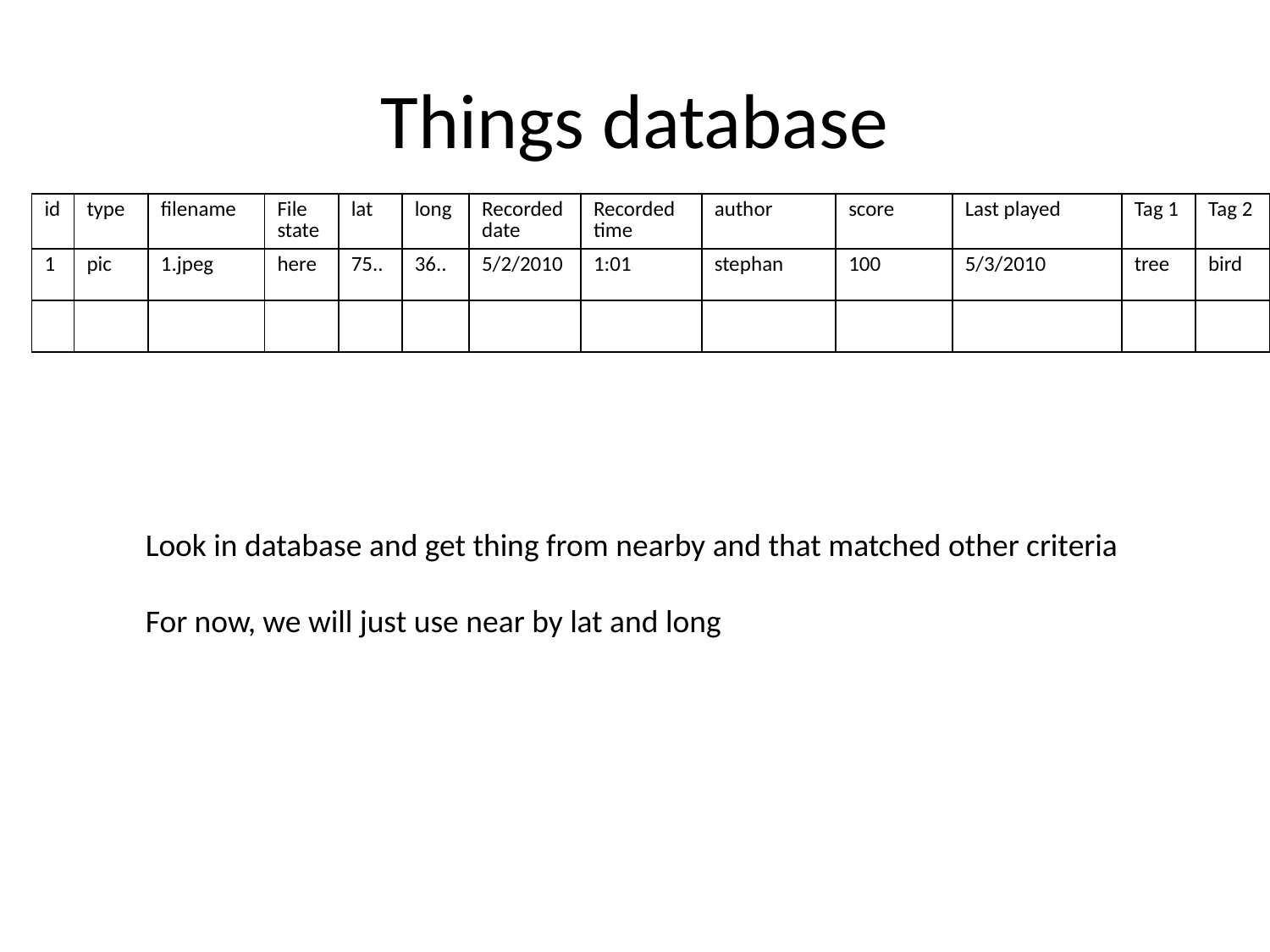

# Things database
| id | type | filename | File state | lat | long | Recorded date | Recorded time | author | score | Last played | Tag 1 | Tag 2 |
| --- | --- | --- | --- | --- | --- | --- | --- | --- | --- | --- | --- | --- |
| 1 | pic | 1.jpeg | here | 75.. | 36.. | 5/2/2010 | 1:01 | stephan | 100 | 5/3/2010 | tree | bird |
|  |  |  |  |  |  |  |  |  |  |  |  |  |
Look in database and get thing from nearby and that matched other criteria

For now, we will just use near by lat and long